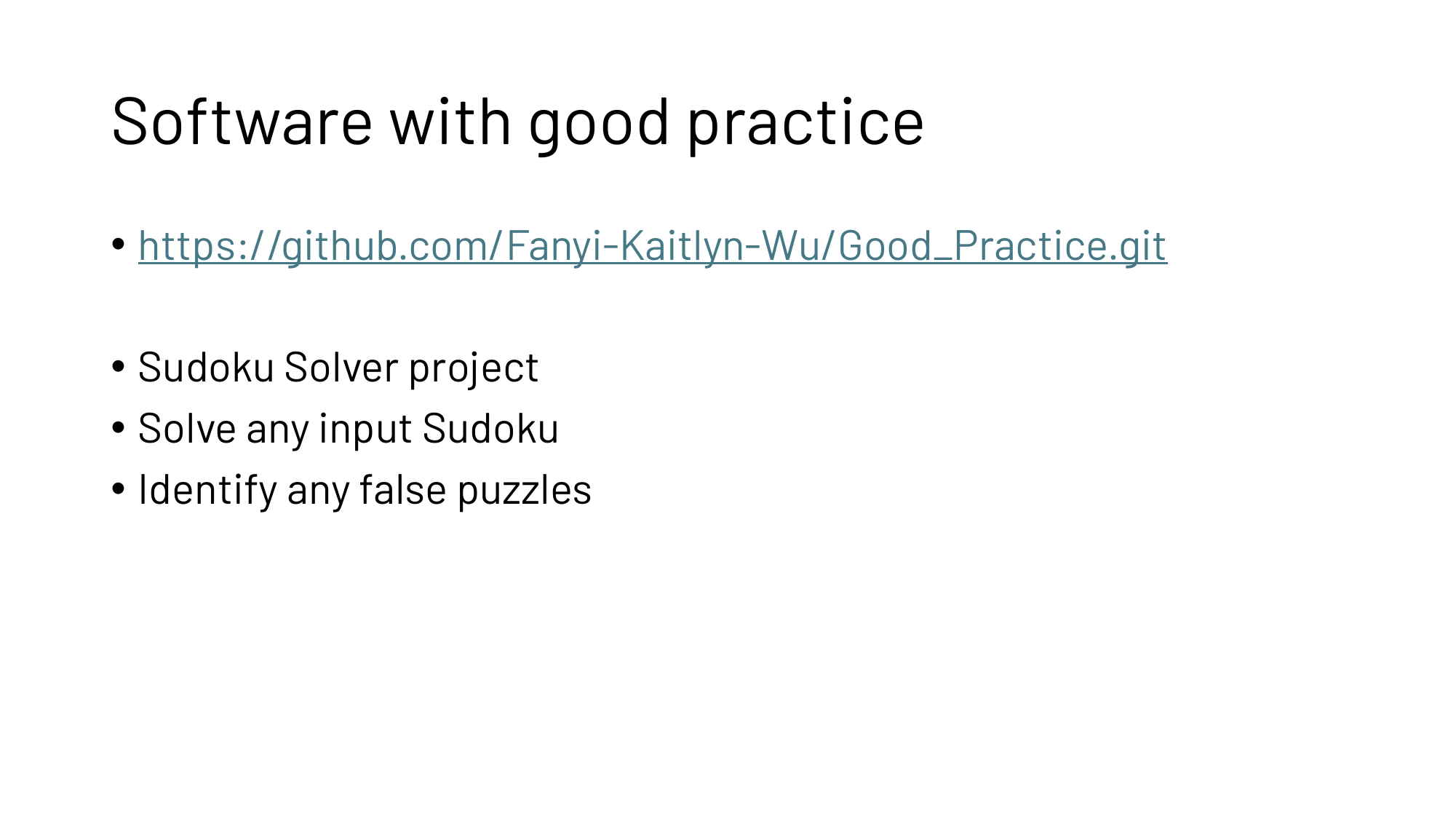

# Software with good practice
https://github.com/Fanyi-Kaitlyn-Wu/Good_Practice.git

Sudoku Solver project
Solve any input Sudoku
Identify any false puzzles